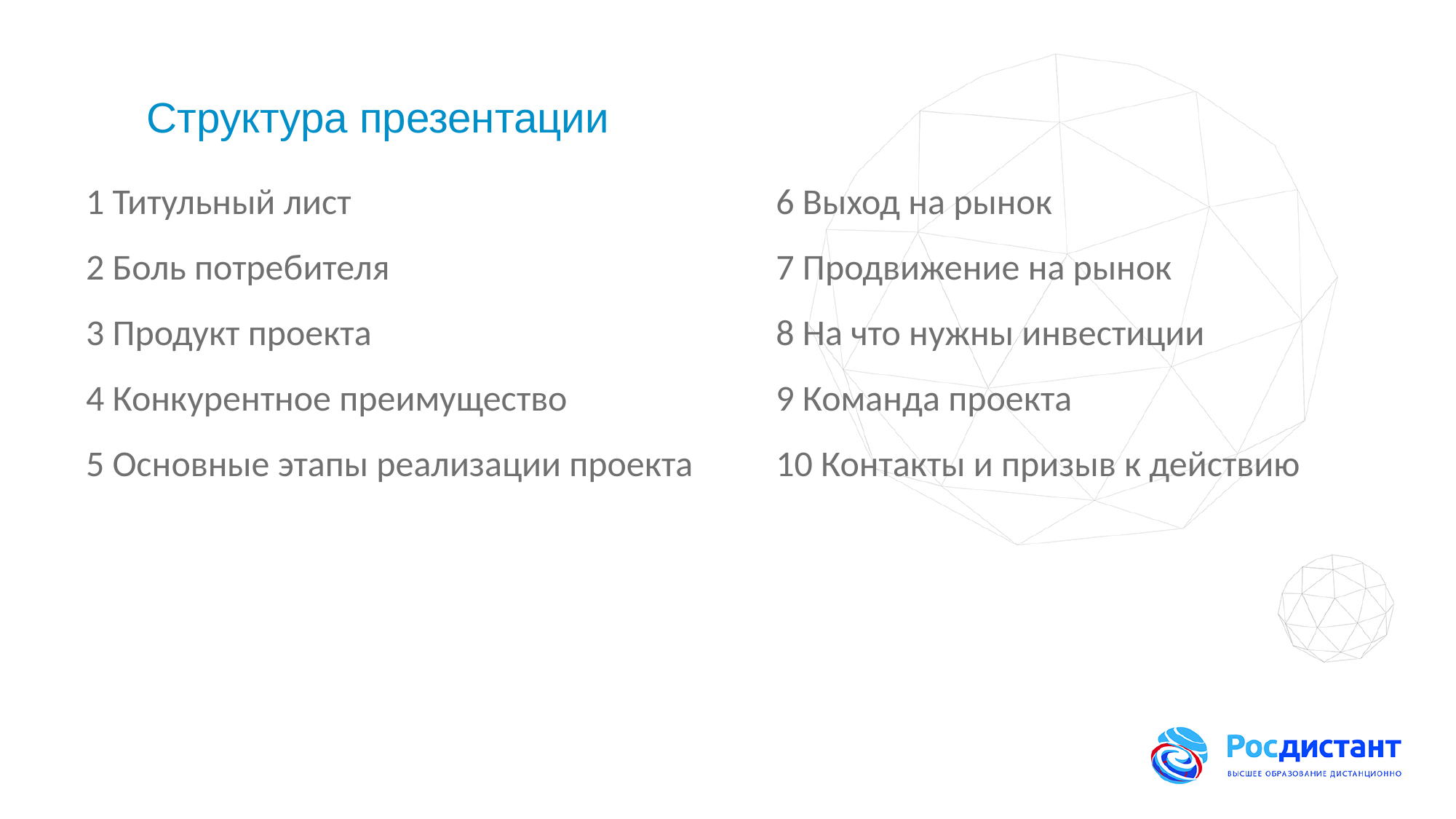

# Структура презентации
6 Выход на рынок
7 Продвижение на рынок
8 На что нужны инвестиции
9 Команда проекта
10 Контакты и призыв к действию

1 Титульный лист
2 Боль потребителя
3 Продукт проекта
4 Конкурентное преимущество
5 Основные этапы реализации проекта